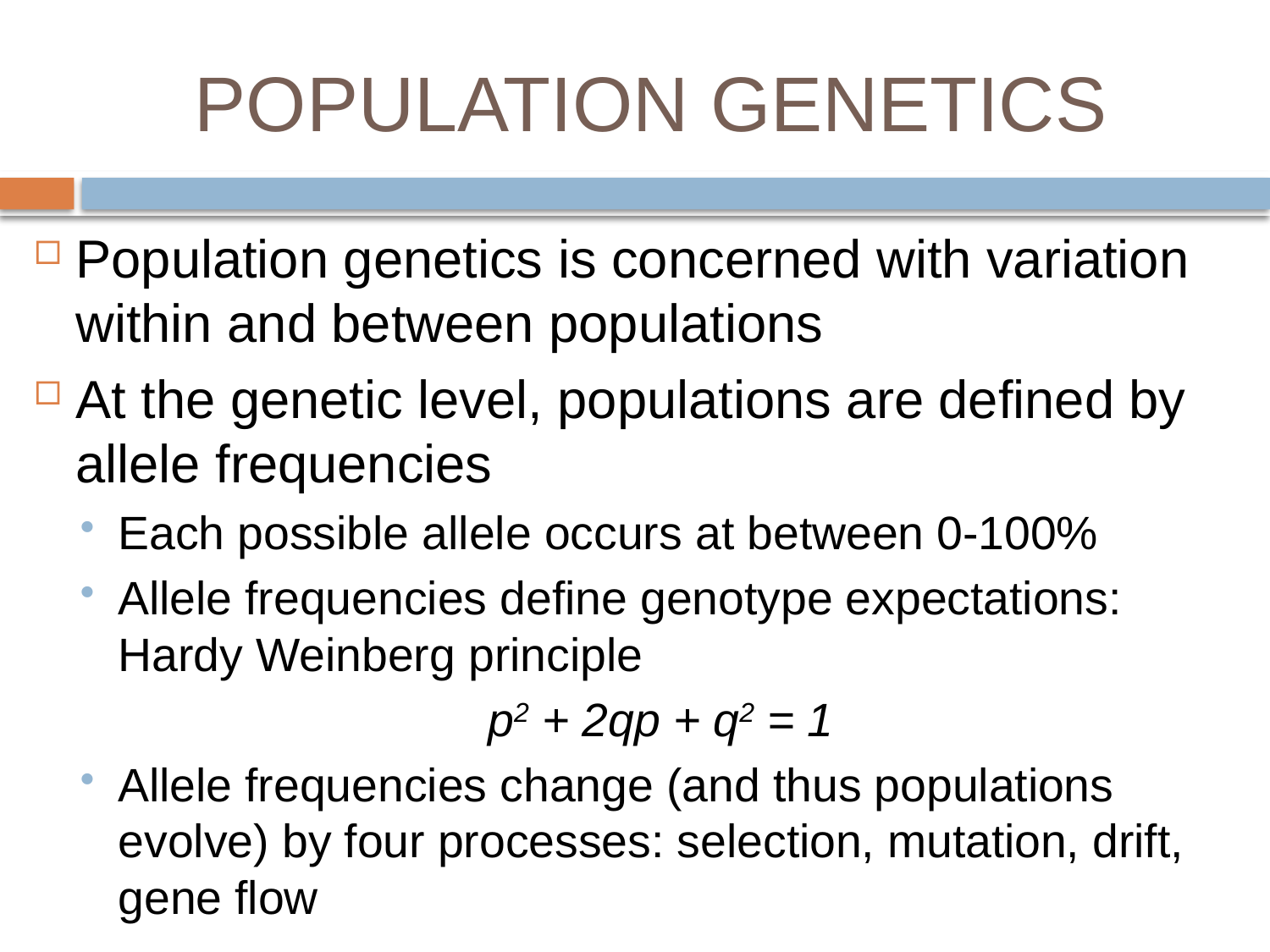

# POPULATION GENETICS
Population genetics is concerned with variation within and between populations
At the genetic level, populations are defined by allele frequencies
Each possible allele occurs at between 0-100%
Allele frequencies define genotype expectations: Hardy Weinberg principle
p2 + 2qp + q2 = 1
Allele frequencies change (and thus populations evolve) by four processes: selection, mutation, drift, gene flow